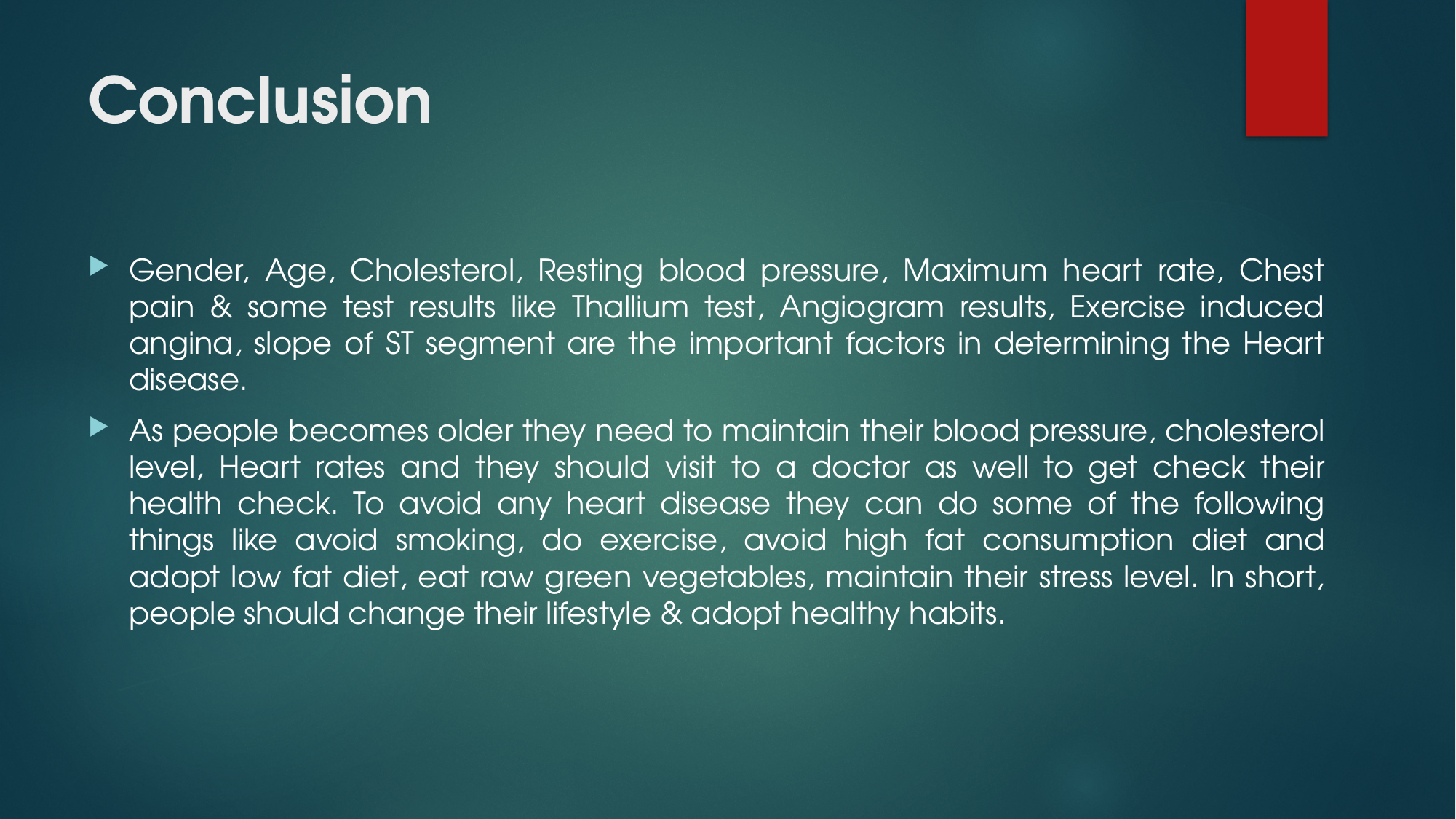

# Conclusion
Gender, Age, Cholesterol, Resting blood pressure, Maximum heart rate, Chest pain & some test results like Thallium test, Angiogram results, Exercise induced angina, slope of ST segment are the important factors in determining the Heart disease.
As people becomes older they need to maintain their blood pressure, cholesterol level, Heart rates and they should visit to a doctor as well to get check their health check. To avoid any heart disease they can do some of the following things like avoid smoking, do exercise, avoid high fat consumption diet and adopt low fat diet, eat raw green vegetables, maintain their stress level. In short, people should change their lifestyle & adopt healthy habits.